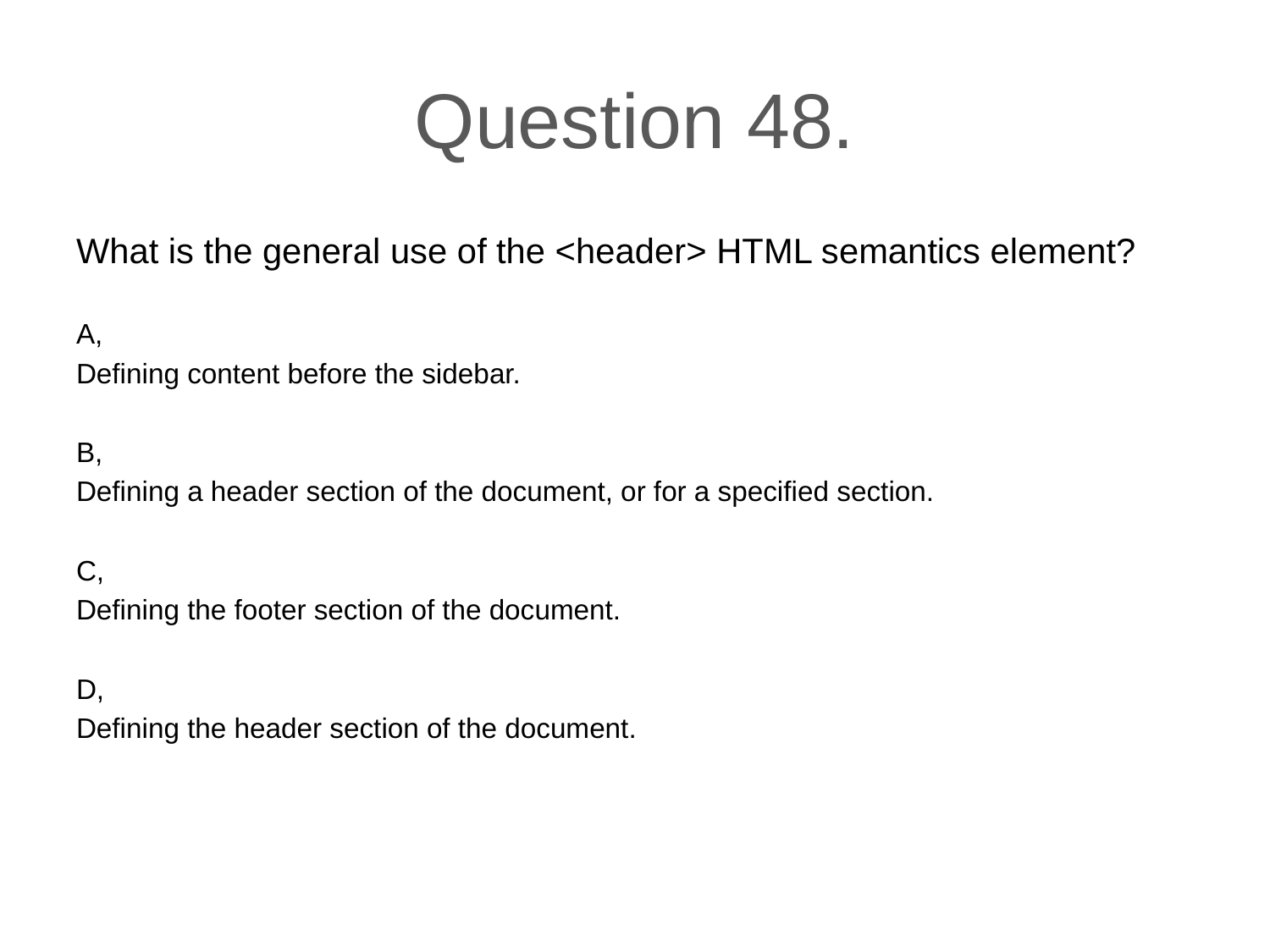

# Question 48.
What is the general use of the <header> HTML semantics element?

A,
Defining content before the sidebar.

B,
Defining a header section of the document, or for a specified section.

C,
Defining the footer section of the document.

D,
Defining the header section of the document.